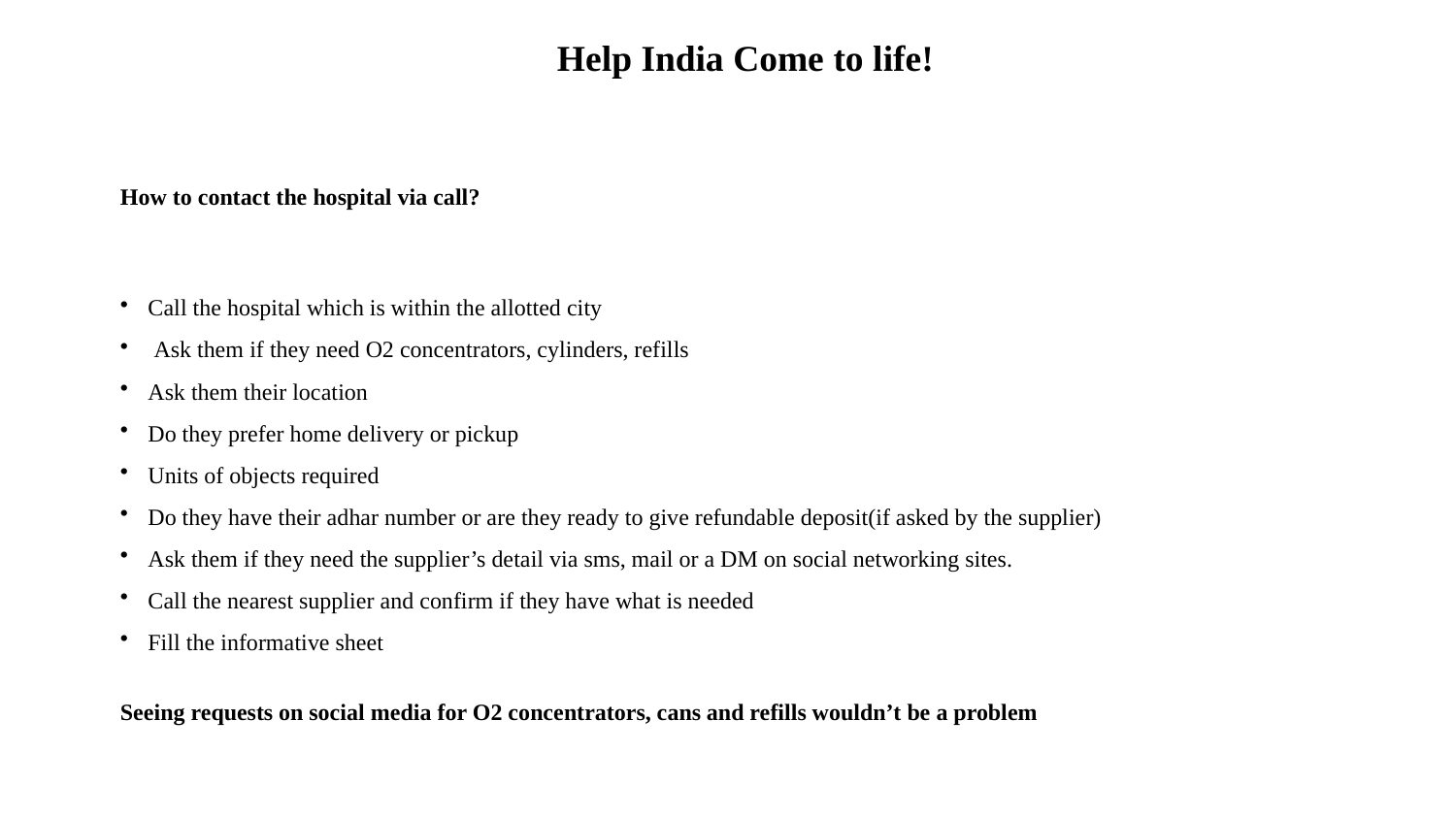

# Help India Come to life!
How to contact the hospital via call?

Call the hospital which is within the allotted city
 Ask them if they need O2 concentrators, cylinders, refills
Ask them their location
Do they prefer home delivery or pickup
Units of objects required
Do they have their adhar number or are they ready to give refundable deposit(if asked by the supplier)
Ask them if they need the supplier’s detail via sms, mail or a DM on social networking sites.
Call the nearest supplier and confirm if they have what is needed
Fill the informative sheet

Seeing requests on social media for O2 concentrators, cans and refills wouldn’t be a problem